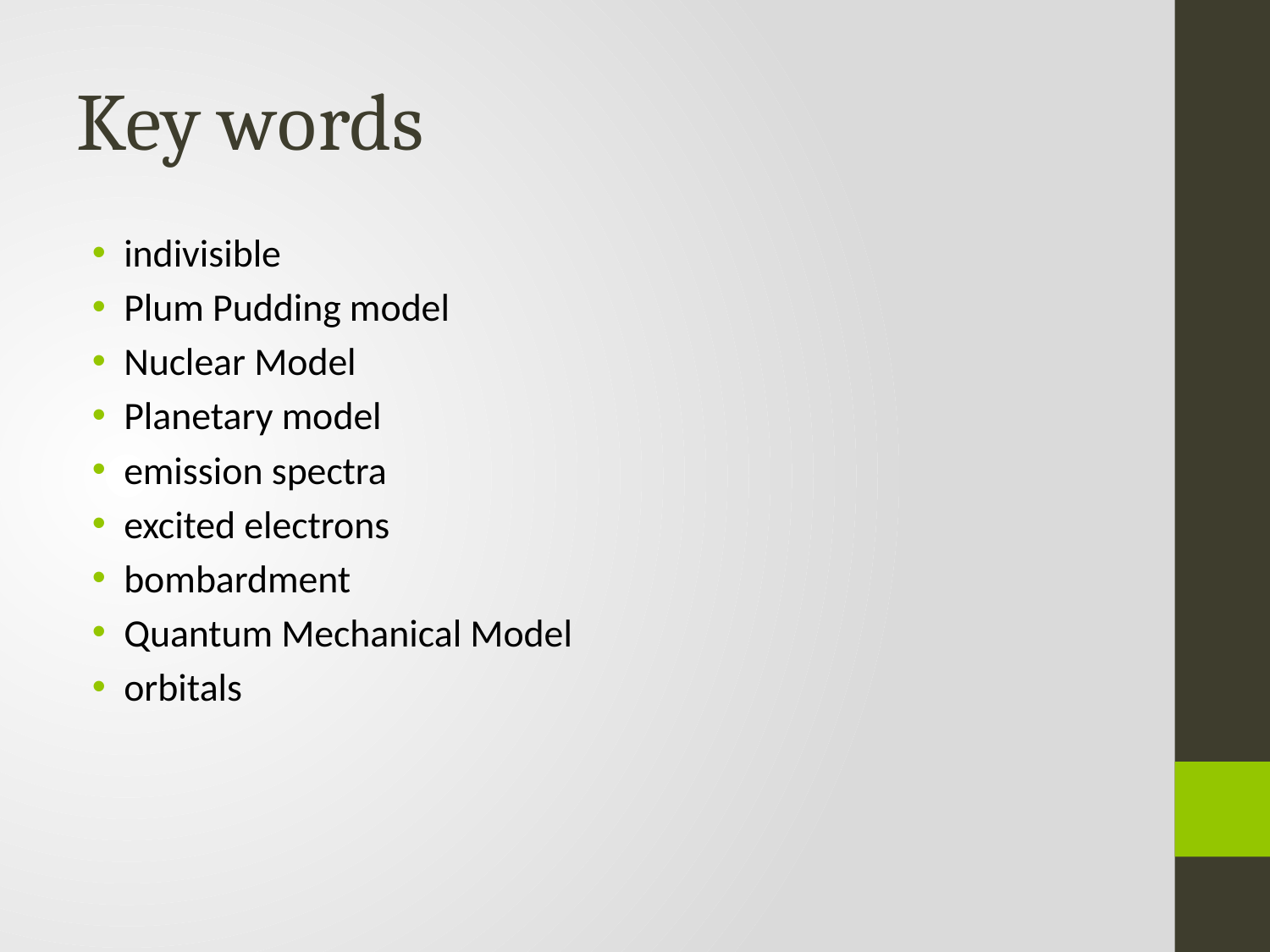

# Key words
indivisible
Plum Pudding model
Nuclear Model
Planetary model
emission spectra
excited electrons
bombardment
Quantum Mechanical Model
orbitals